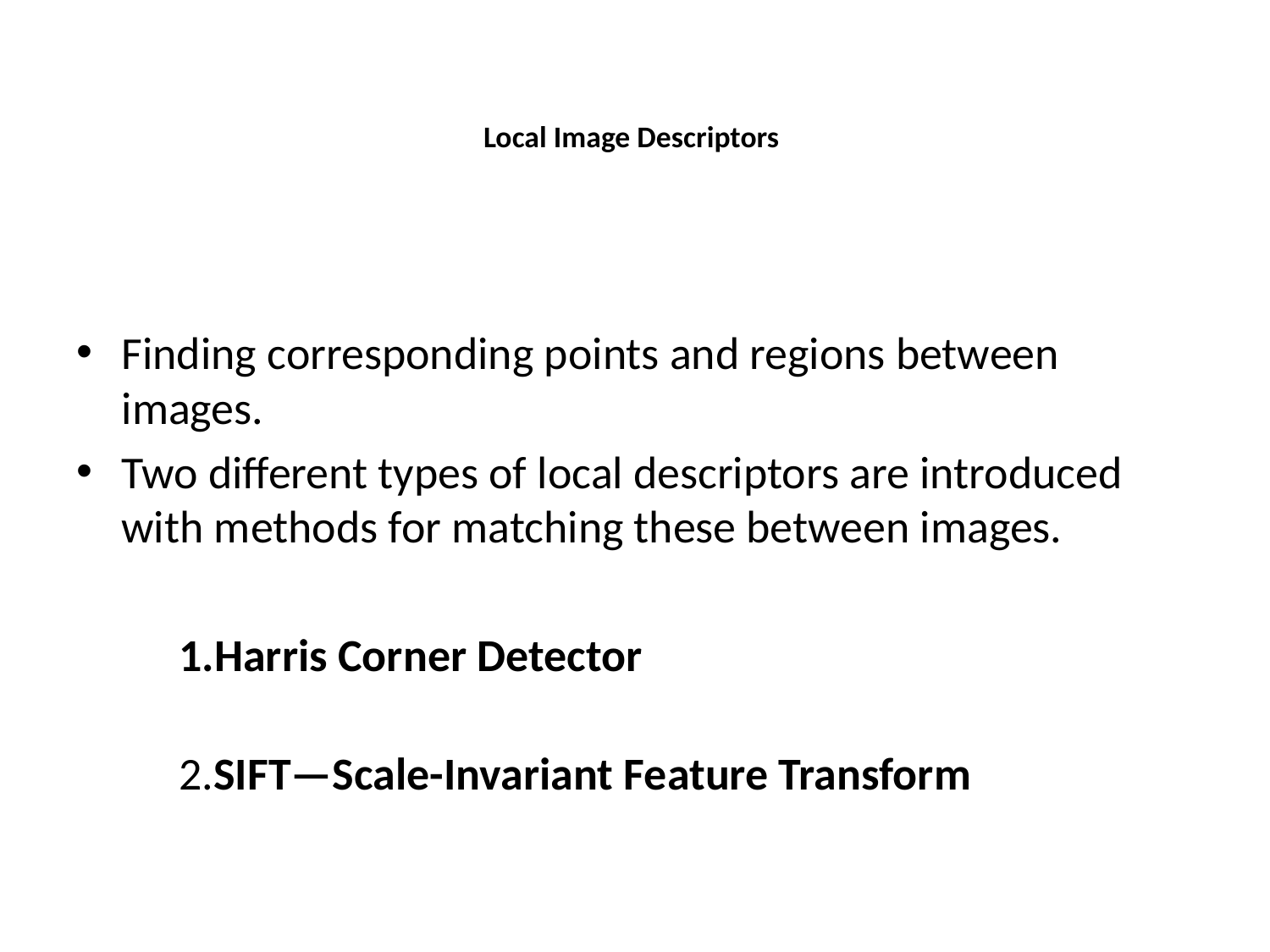

# Local Image Descriptors
Finding corresponding points and regions between images.
Two different types of local descriptors are introduced with methods for matching these between images.

	1.Harris Corner Detector
	2.SIFT—Scale-Invariant Feature Transform